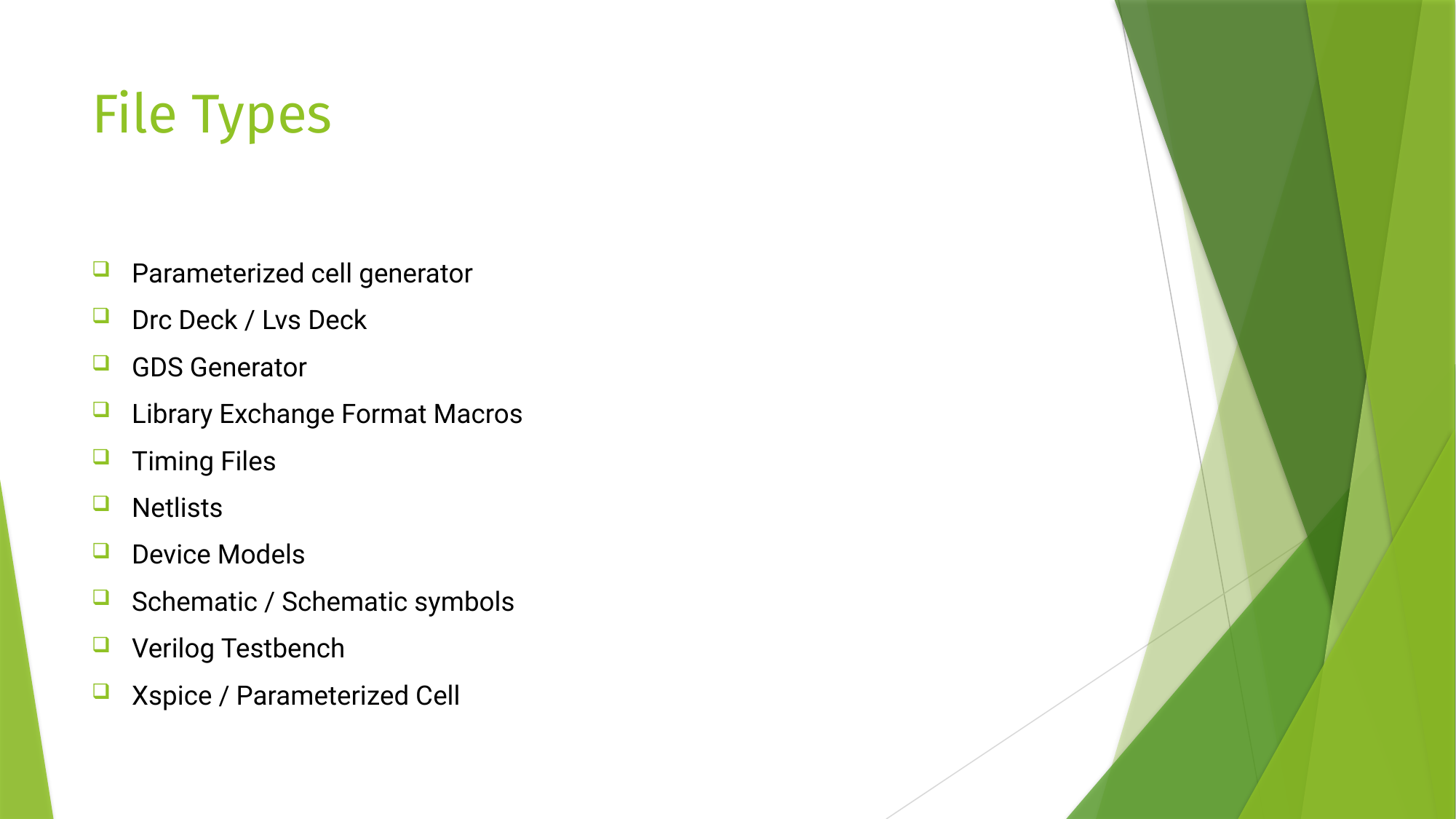

# File Types

Parameterized cell generator
Drc Deck / Lvs Deck
GDS Generator
Library Exchange Format Macros
Timing Files
Netlists
Device Models
Schematic / Schematic symbols
Verilog Testbench
Xspice / Parameterized Cell